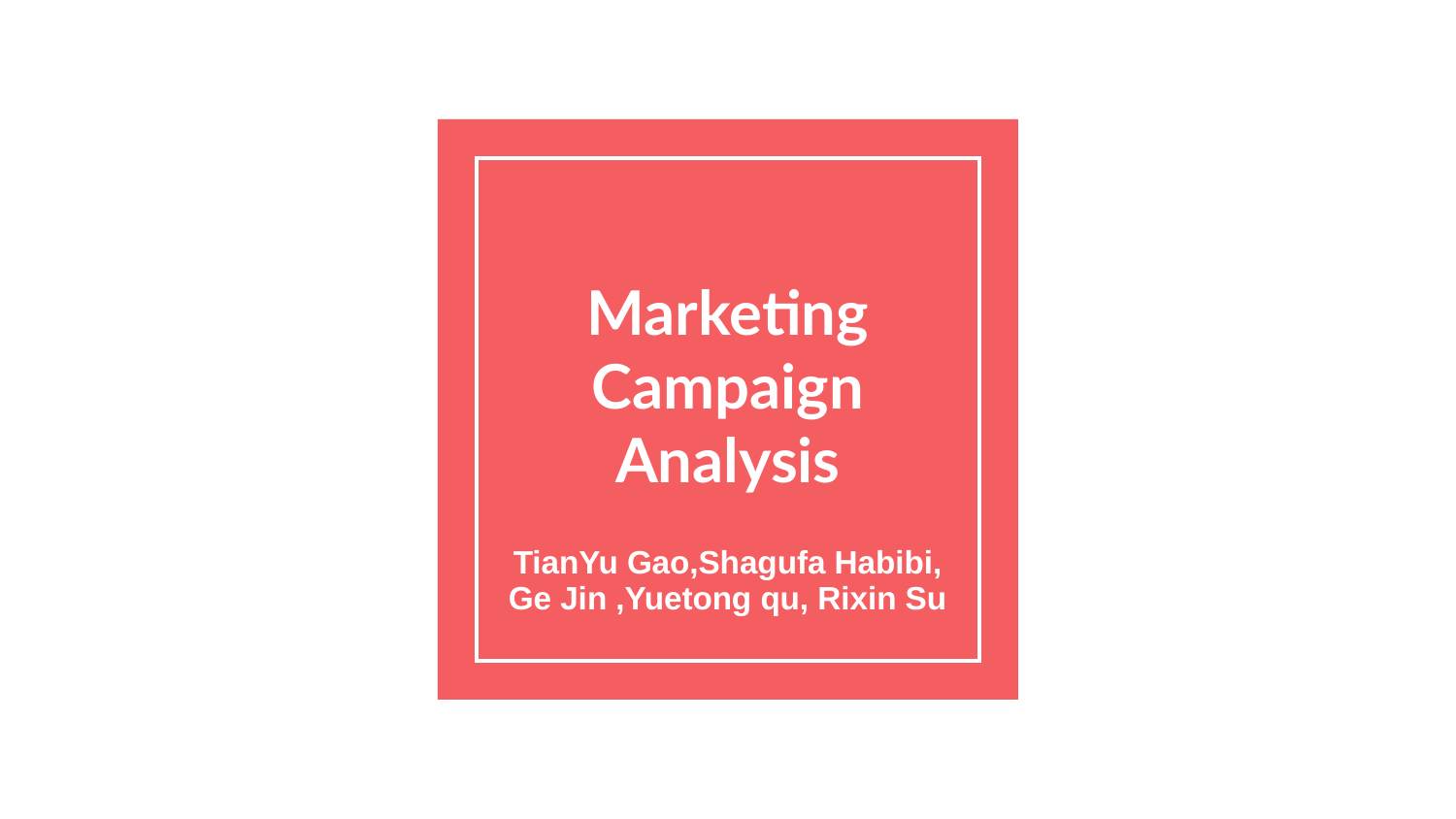

# Marketing Campaign Analysis
TianYu Gao,Shagufa Habibi, Ge Jin ,Yuetong qu, Rixin Su